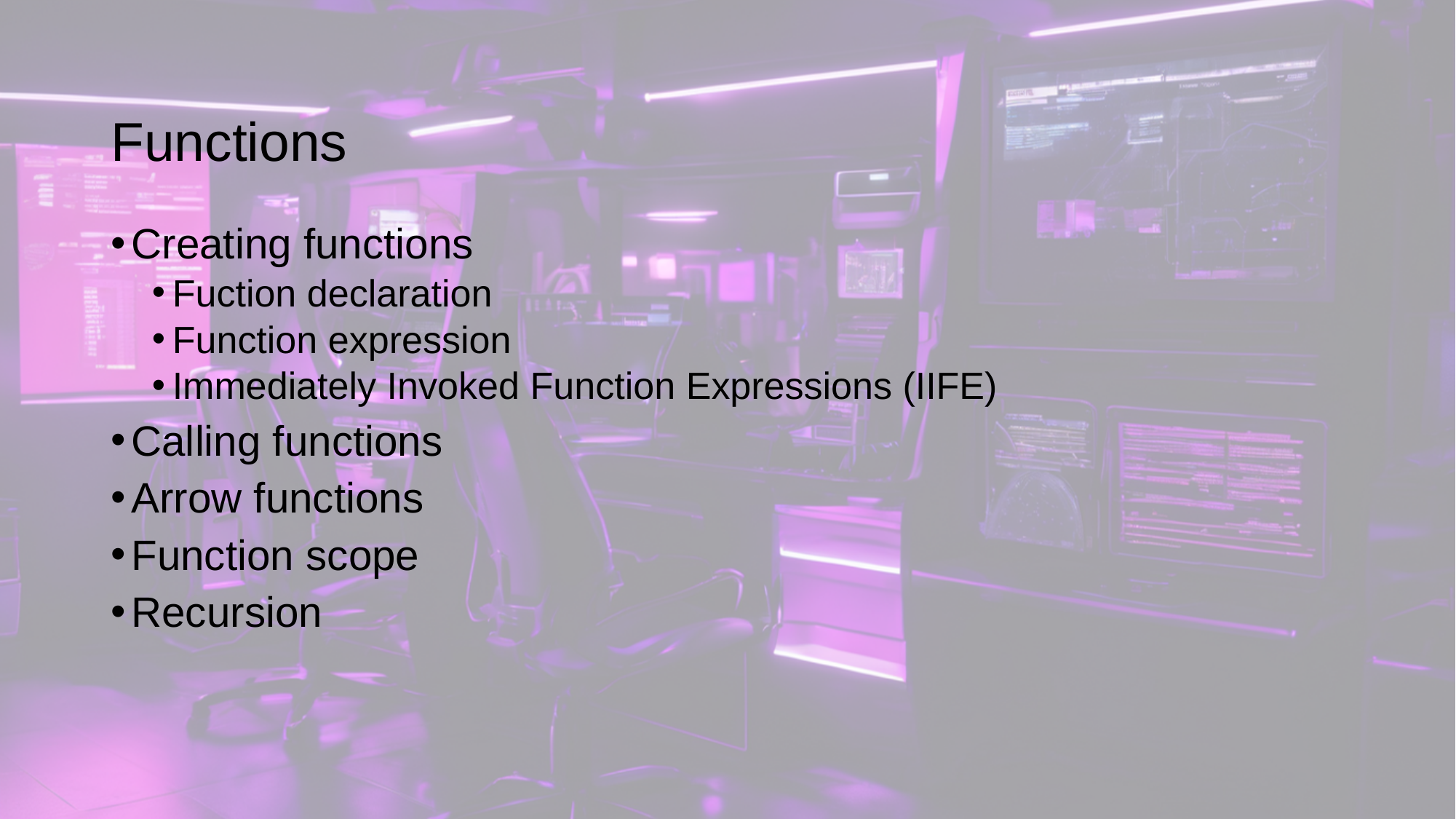

# Functions
Creating functions
Fuction declaration
Function expression
Immediately Invoked Function Expressions (IIFE)
Calling functions
Arrow functions
Function scope
Recursion